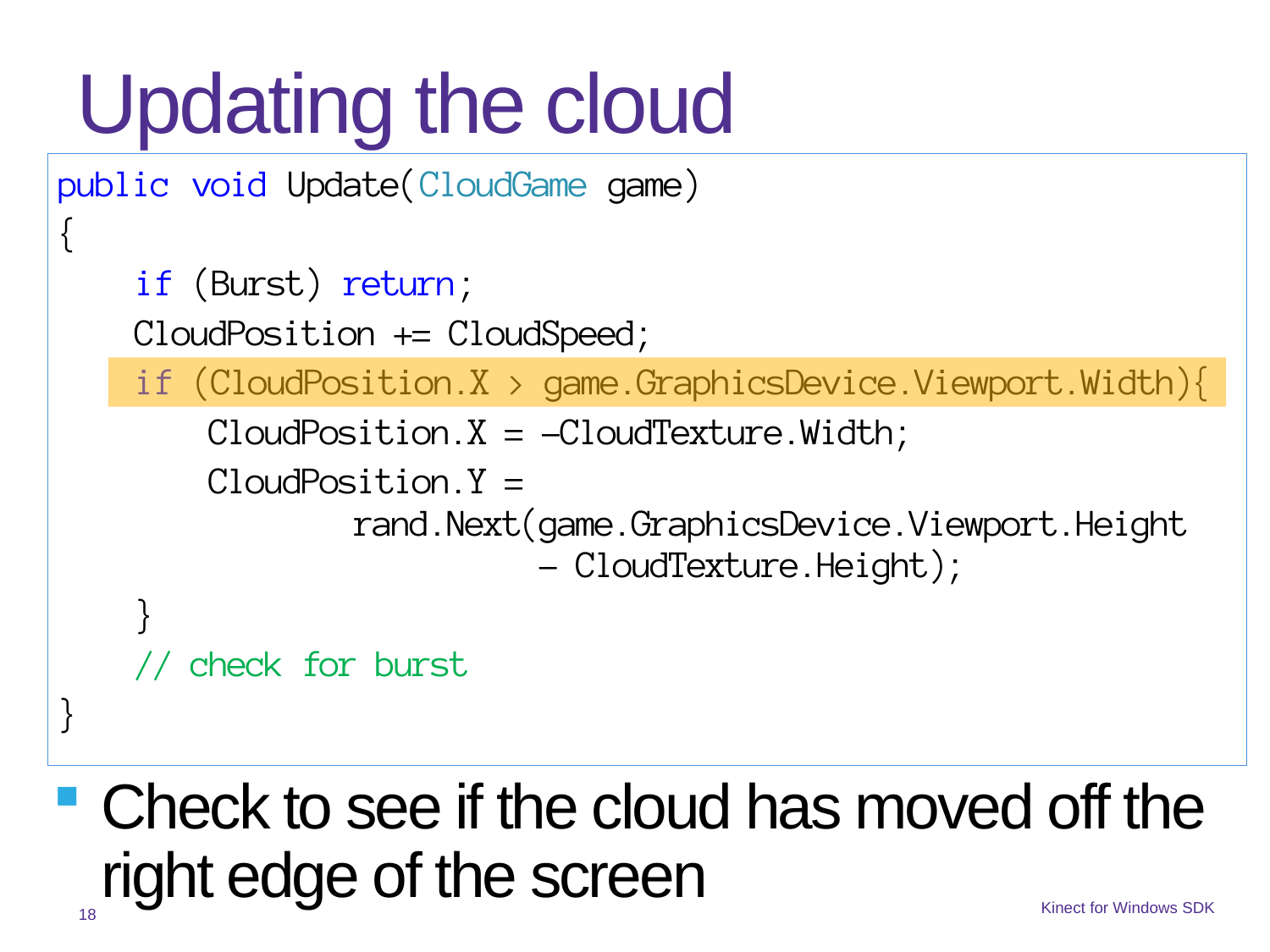

# Updating the cloud
public void Update(CloudGame game)
{
    if (Burst) return;
    CloudPosition += CloudSpeed;
    if (CloudPosition.X > game.GraphicsDevice.Viewport.Width){
        CloudPosition.X = -CloudTexture.Width;
        CloudPosition.Y =
                rand.Next(game.GraphicsDevice.Viewport.Height
                          - CloudTexture.Height);
    }
    // check for burst
}

Check to see if the cloud has moved off the right edge of the screen
18